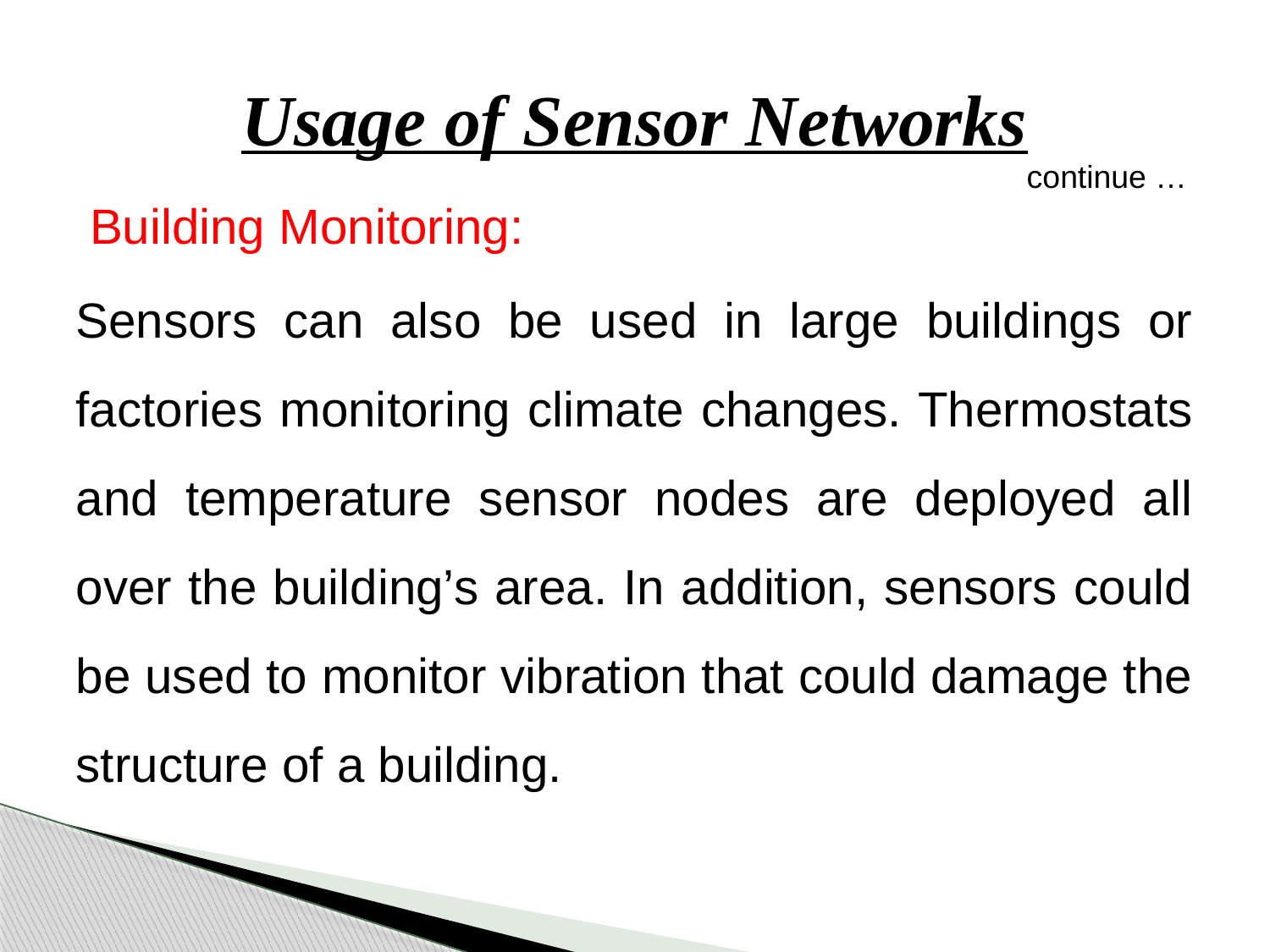

# Usage of Sensor Networks
continue …
 Building Monitoring:
Sensors can also be used in large buildings or factories monitoring climate changes. Thermostats and temperature sensor nodes are deployed all over the building’s area. In addition, sensors could be used to monitor vibration that could damage the structure of a building.